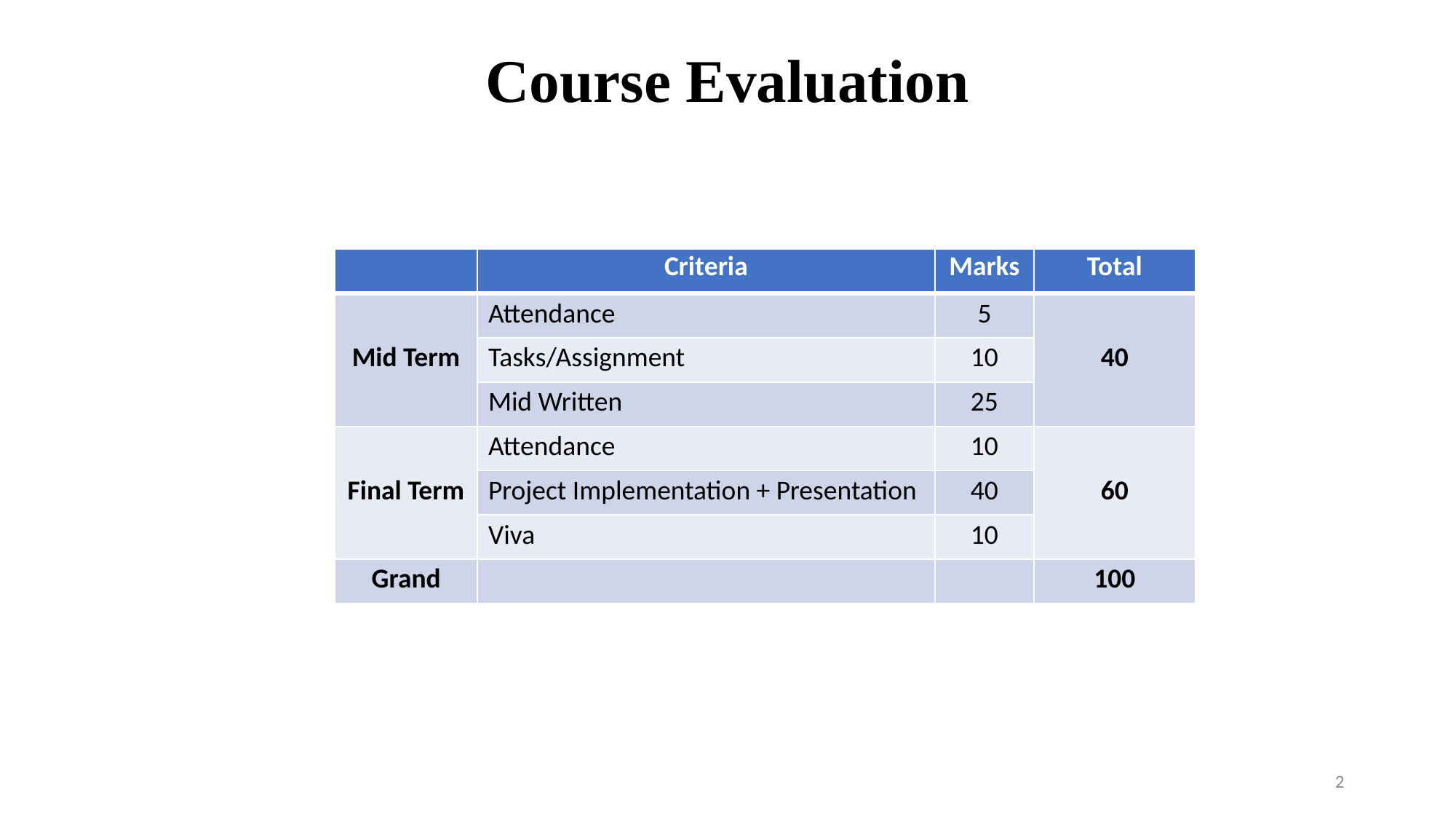

Course Evaluation
|  | Criteria | Marks | Total |
| --- | --- | --- | --- |
| Mid Term | Attendance | 5 | 40 |
|  | Tasks/Assignment | 10 |  |
|  | Mid Written | 25 |  |
| Final Term | Attendance | 10 | 60 |
|  | Project Implementation + Presentation | 40 |  |
|  | Viva | 10 |  |
| Grand |  |  | 100 |
2